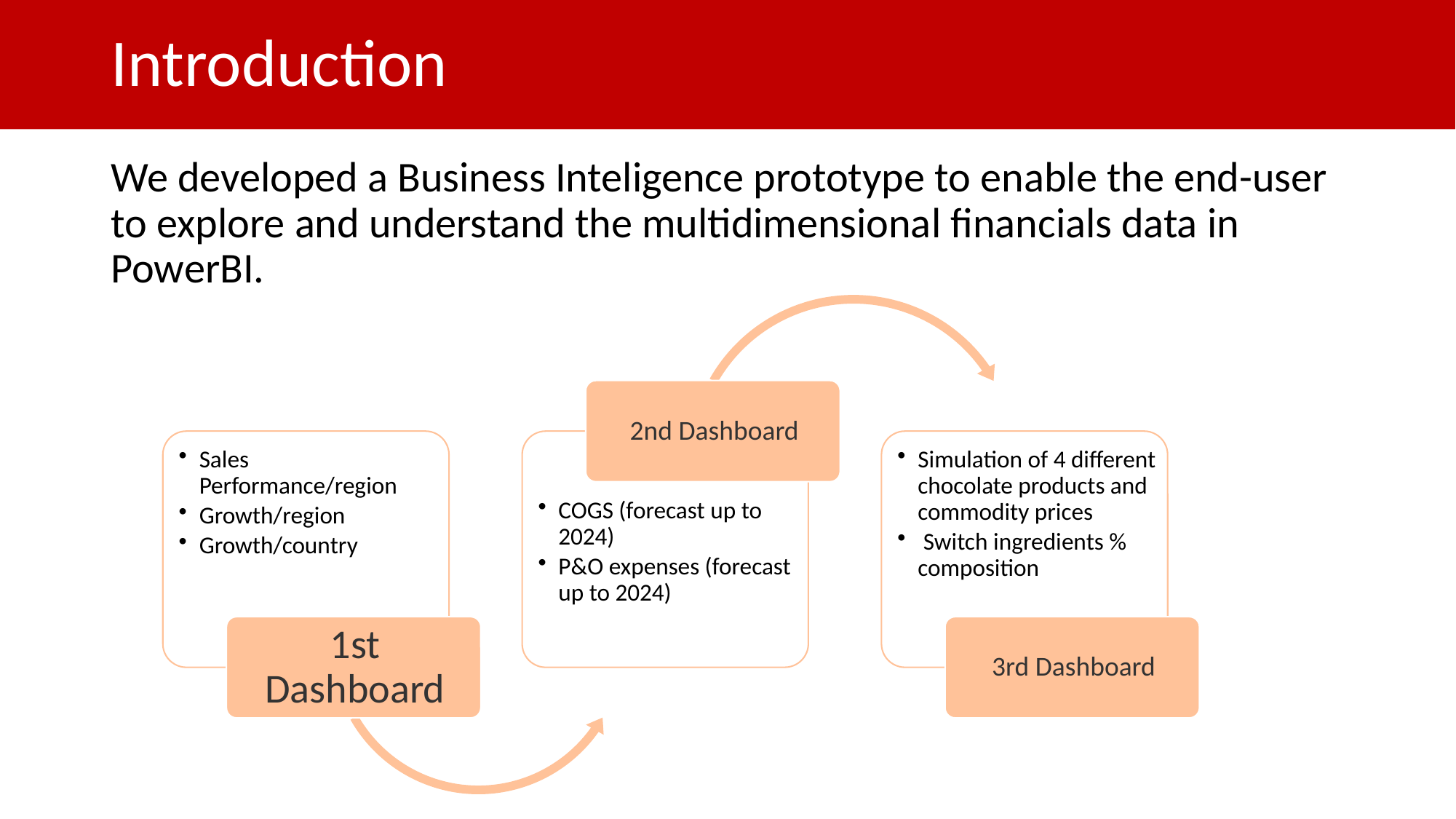

Introduction
We developed a Business Inteligence prototype to enable the end-user to explore and understand the multidimensional financials data in PowerBI.
Sales Performance/region
Growth/region
Growth/country
1st Dashboard
COGS (forecast up to 2024)
P&O expenses (forecast up to 2024)
2nd Dashboard
Simulation of 4 different chocolate products and commodity prices
 Switch ingredients % composition
3rd Dashboard